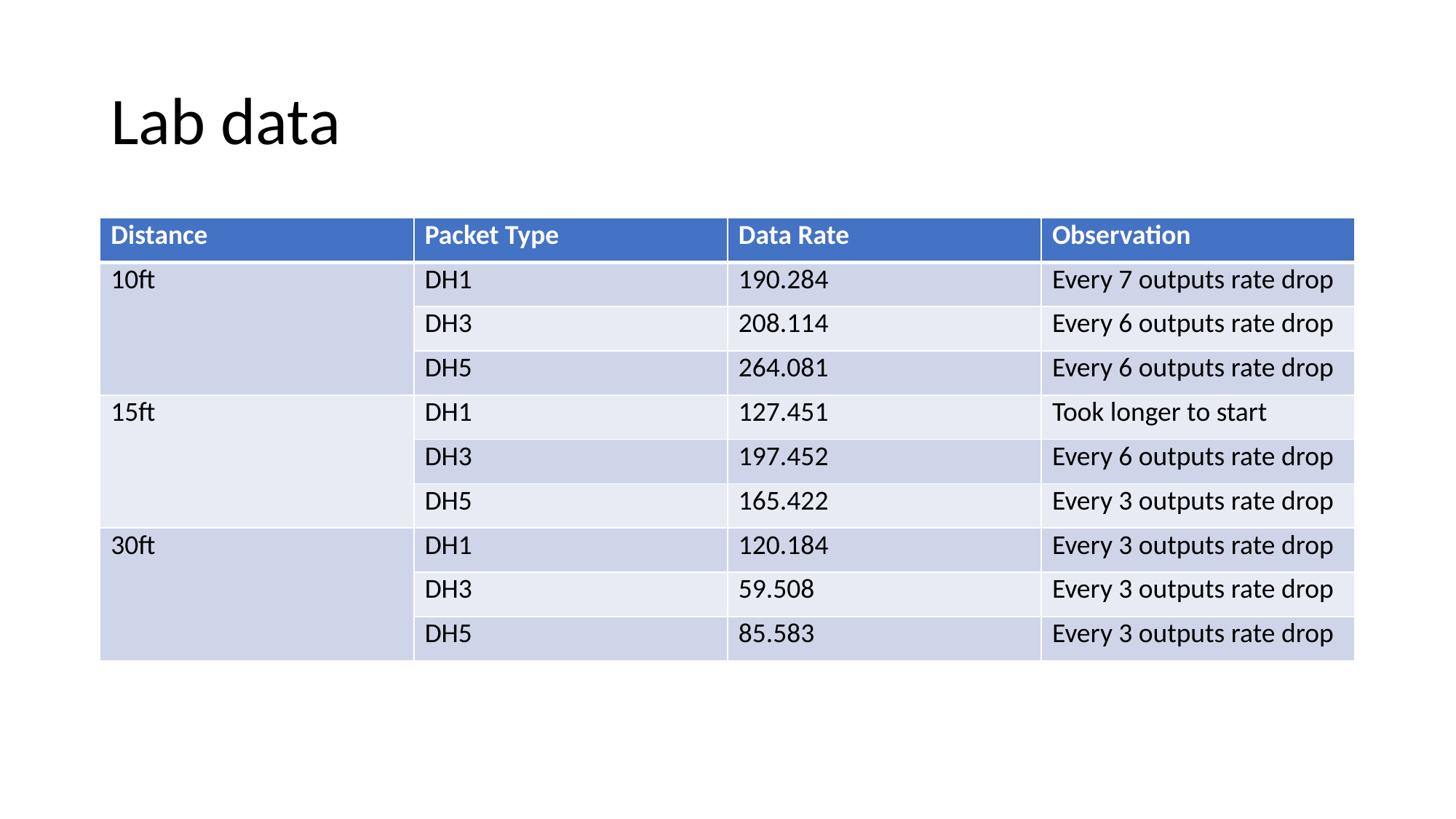

# Lab data
| Distance | Packet Type | Data Rate | Observation |
| --- | --- | --- | --- |
| 10ft | DH1 | 190.284 | Every 7 outputs rate drop |
|  | DH3 | 208.114 | Every 6 outputs rate drop |
|  | DH5 | 264.081 | Every 6 outputs rate drop |
| 15ft | DH1 | 127.451 | Took longer to start |
|  | DH3 | 197.452 | Every 6 outputs rate drop |
|  | DH5 | 165.422 | Every 3 outputs rate drop |
| 30ft | DH1 | 120.184 | Every 3 outputs rate drop |
|  | DH3 | 59.508 | Every 3 outputs rate drop |
|  | DH5 | 85.583 | Every 3 outputs rate drop |